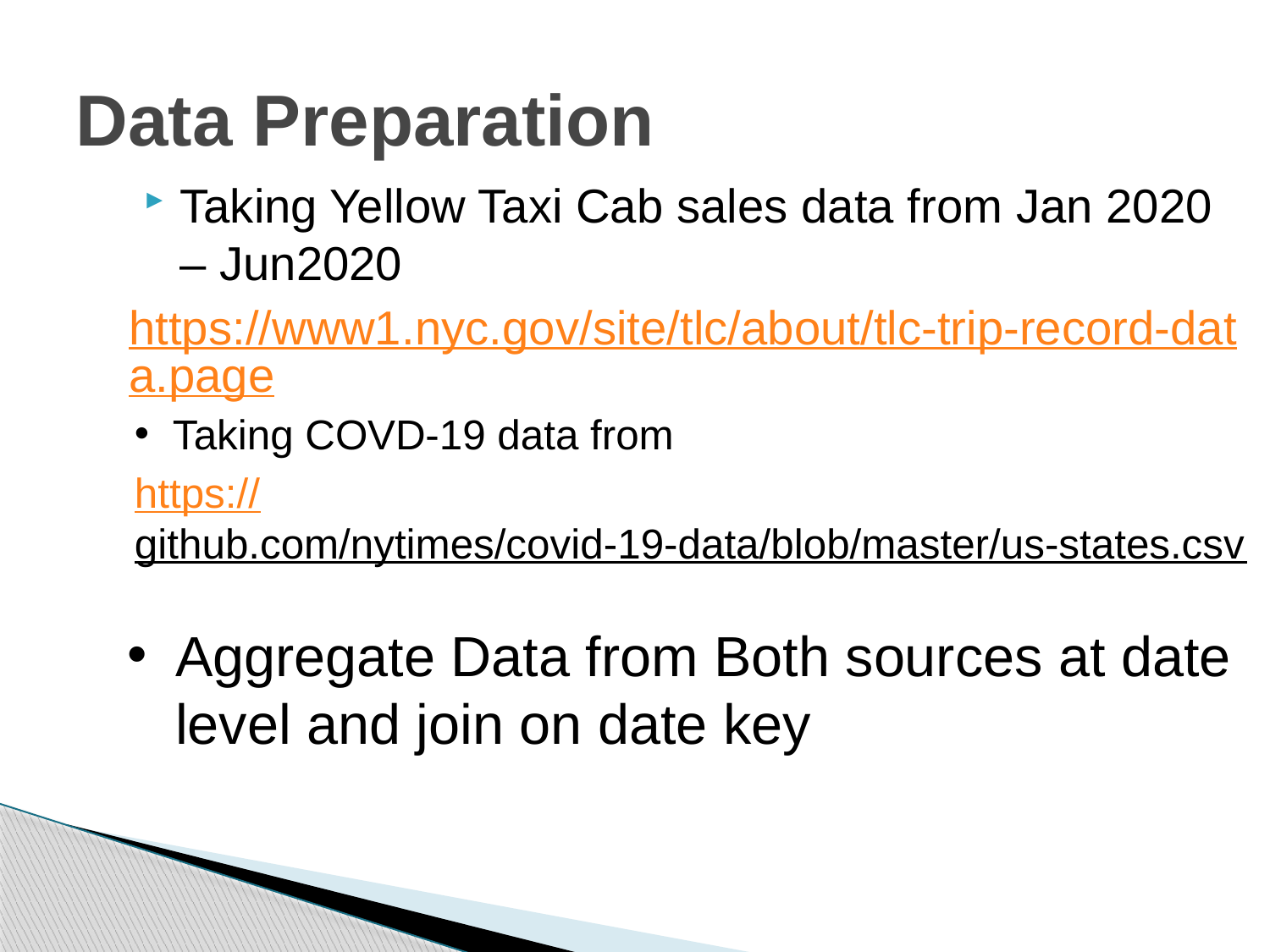

# Data Preparation
Taking Yellow Taxi Cab sales data from Jan 2020 – Jun2020
https://www1.nyc.gov/site/tlc/about/tlc-trip-record-data.page

Taking COVD-19 data from
https://github.com/nytimes/covid-19-data/blob/master/us-states.csv
Aggregate Data from Both sources at date level and join on date key